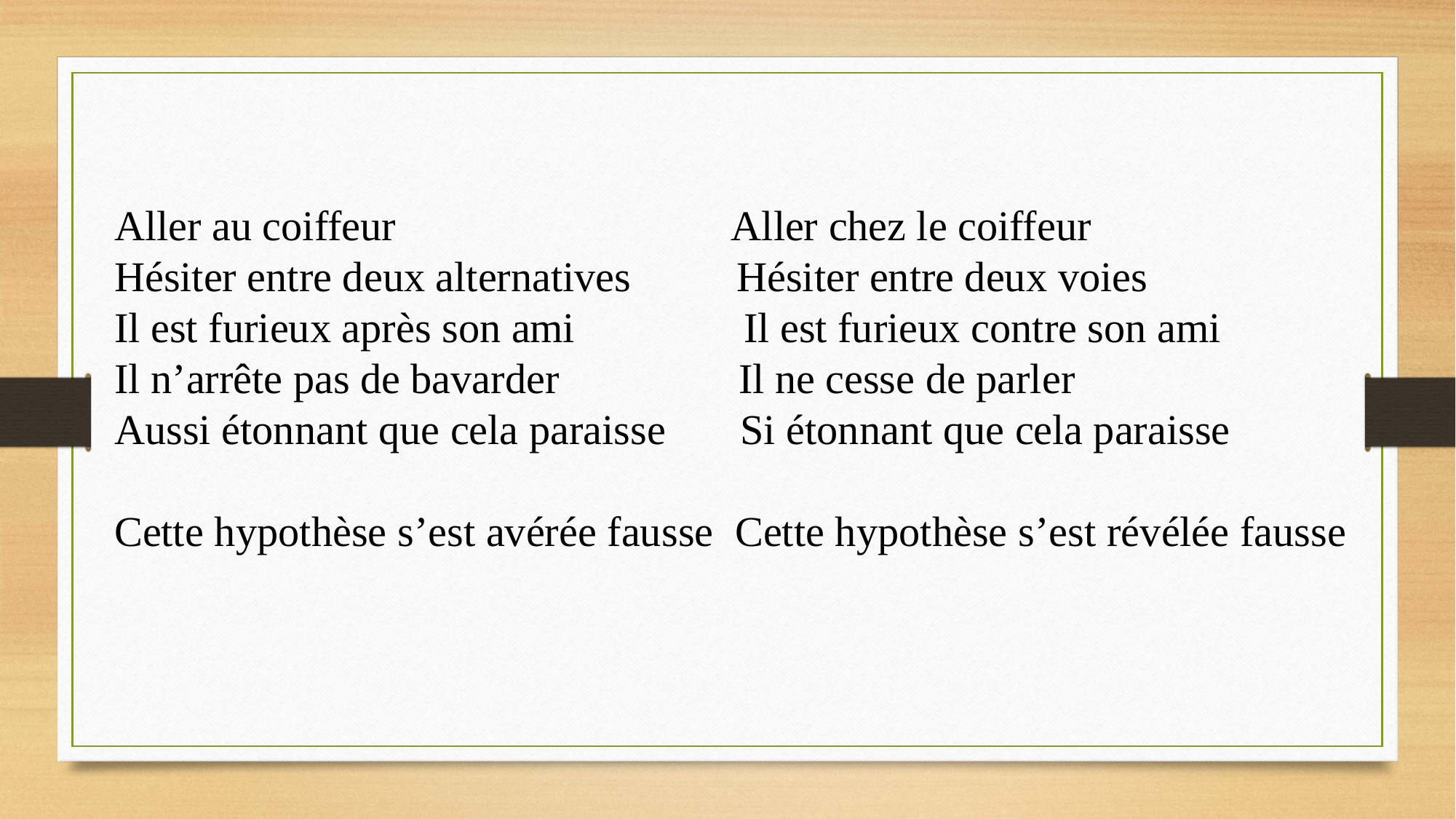

Aller au coiffeur                                Aller chez le coiffeur
Hésiter entre deux alternatives          Hésiter entre deux voies
Il est furieux après son ami                Il est furieux contre son ami
Il n’arrête pas de bavarder                 Il ne cesse de parler
Aussi étonnant que cela paraisse       Si étonnant que cela paraisse
Cette hypothèse s’est avérée fausse  Cette hypothèse s’est révélée fausse